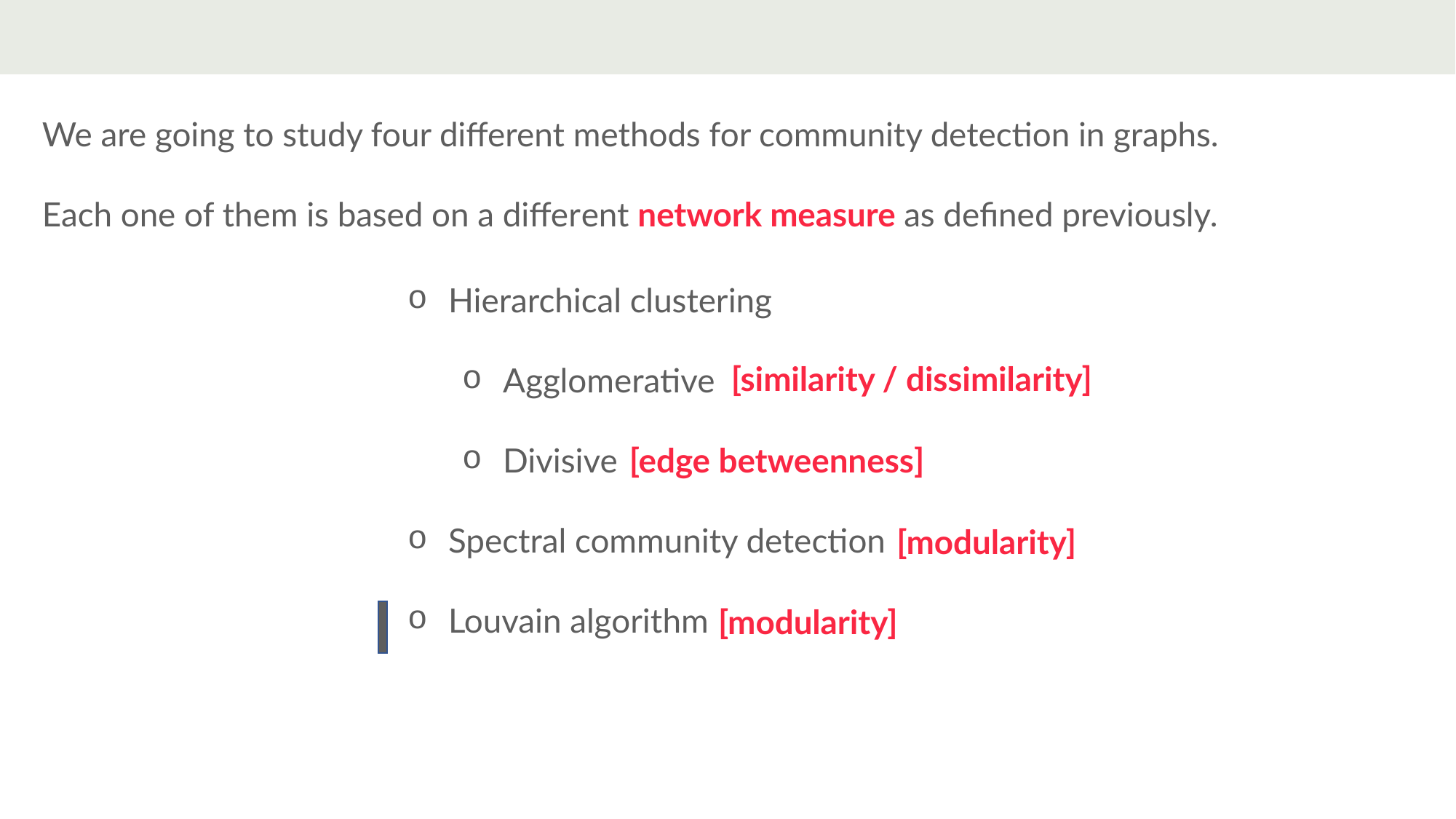

We are going to study four different methods for community detection in graphs.

Each one of them is based on a different network measure as defined previously.
Hierarchical clustering

Agglomerative

Divisive

Spectral community detection

Louvain algorithm
[similarity / dissimilarity]
[edge betweenness]
[modularity]
[modularity]